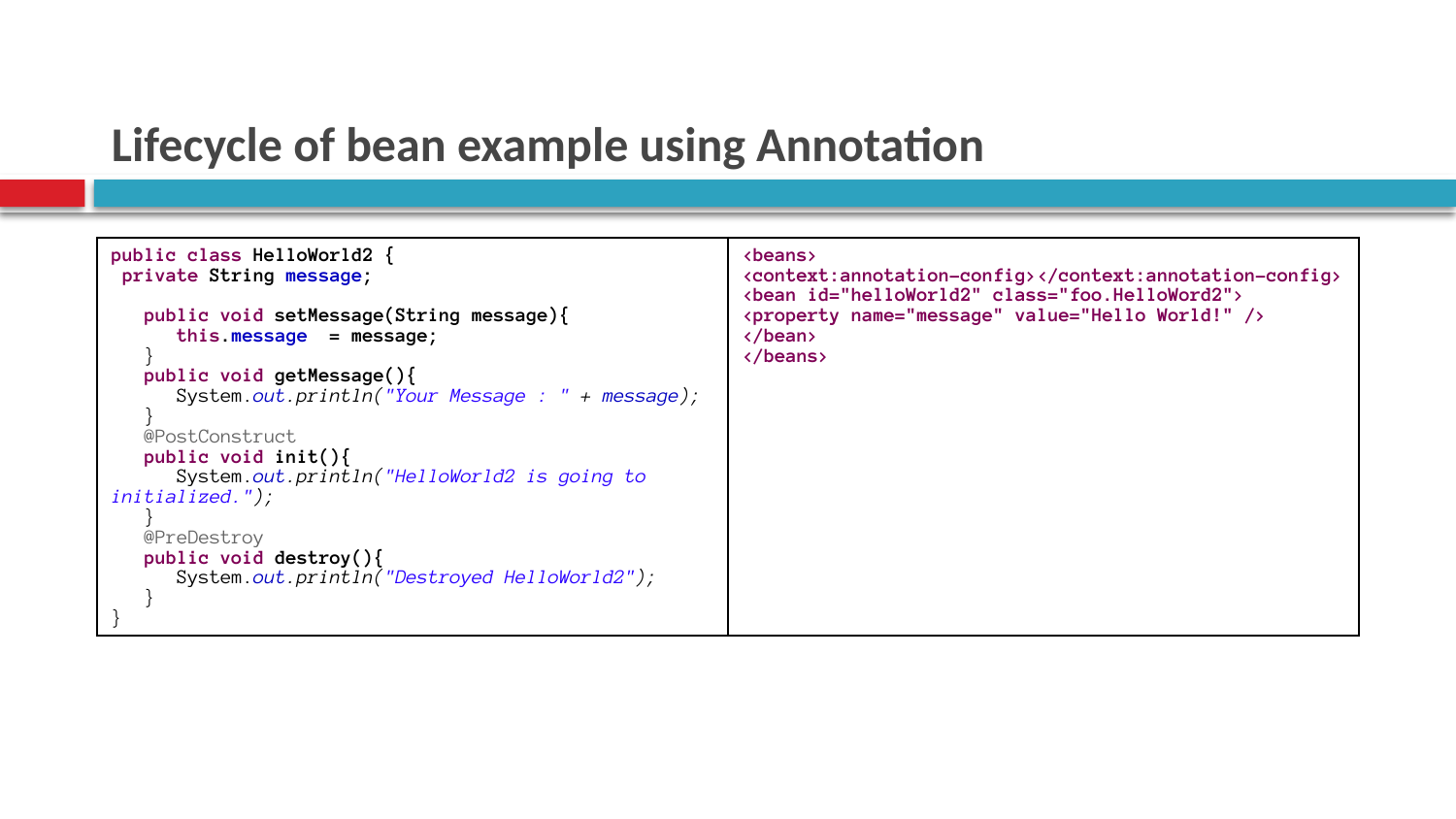

# Lifecycle of bean example using Annotation
| public class HelloWorld2 { private String message; public void setMessage(String message){ this.message = message; } public void getMessage(){ System.out.println("Your Message : " + message); } @PostConstruct public void init(){ System.out.println("HelloWorld2 is going to initialized."); } @PreDestroy public void destroy(){ System.out.println("Destroyed HelloWorld2"); } } | <beans> <context:annotation-config></context:annotation-config> <bean id="helloWorld2" class="foo.HelloWord2"> <property name="message" value="Hello World!" /> </bean> </beans> |
| --- | --- |